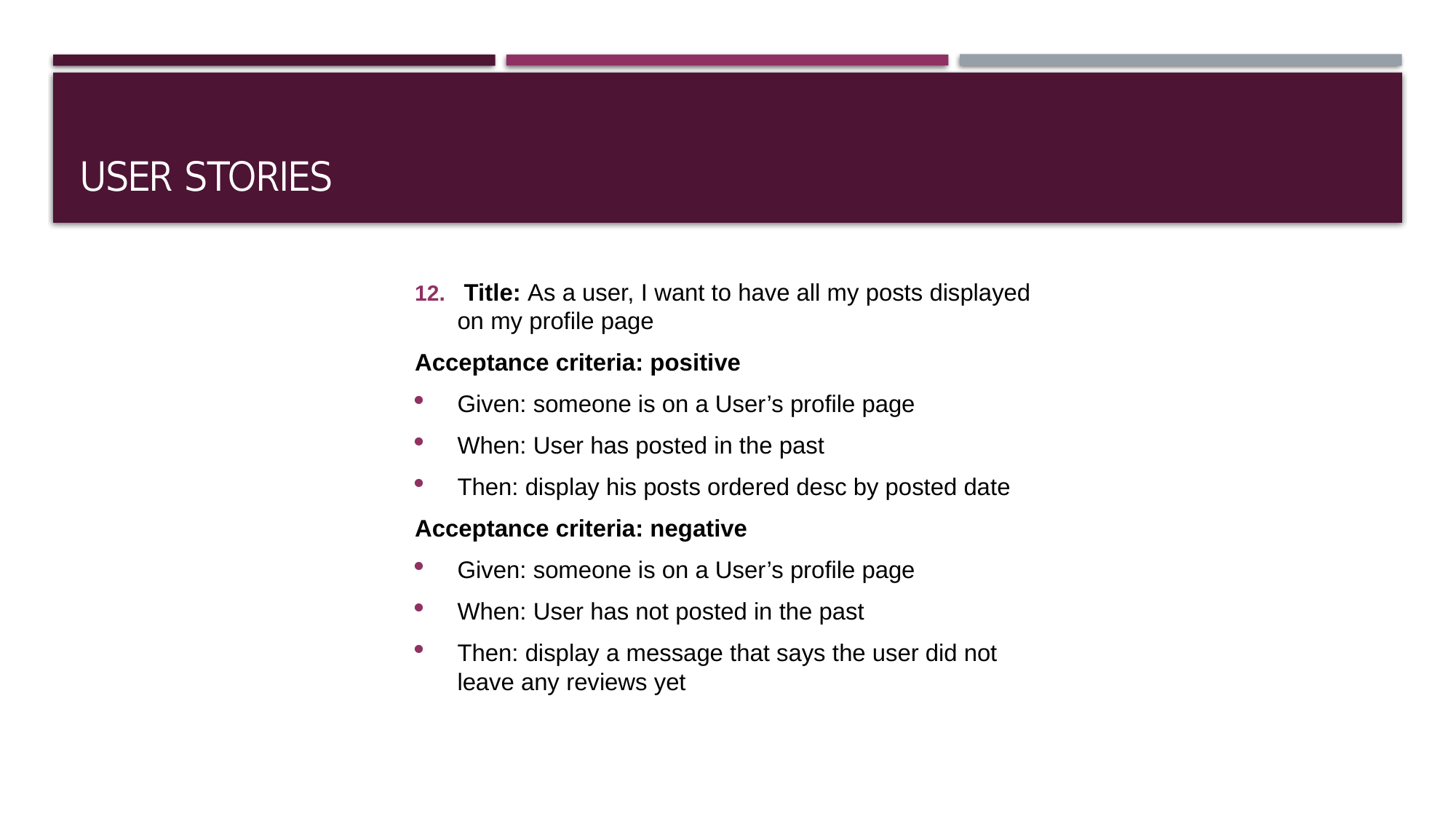

# User Stories
 Title: As a user, I want to have all my posts displayed on my profile page
Acceptance criteria: positive
Given: someone is on a User’s profile page
When: User has posted in the past
Then: display his posts ordered desc by posted date
Acceptance criteria: negative
Given: someone is on a User’s profile page
When: User has not posted in the past
Then: display a message that says the user did not leave any reviews yet